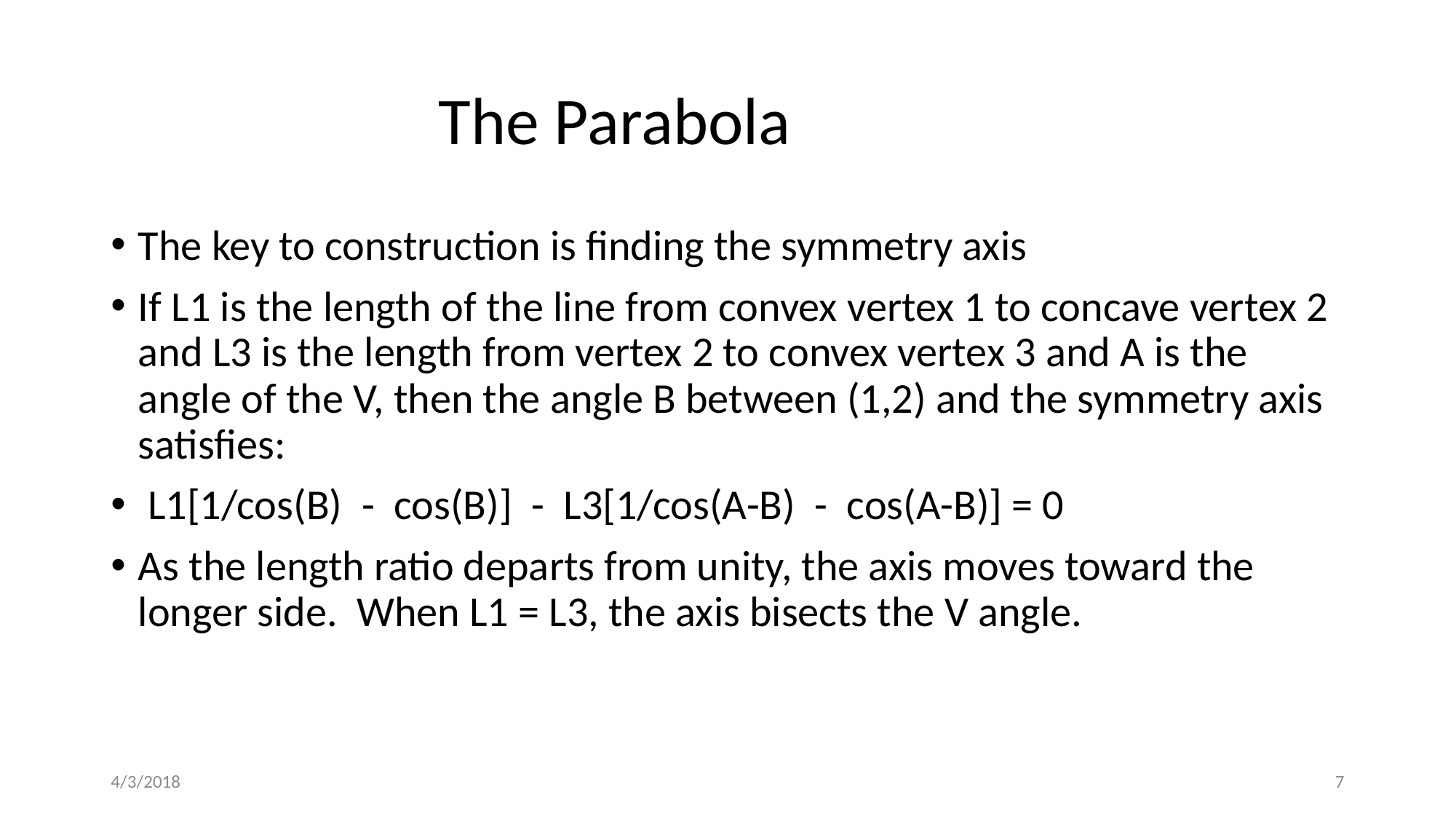

# The Parabola
The key to construction is finding the symmetry axis
If L1 is the length of the line from convex vertex 1 to concave vertex 2 and L3 is the length from vertex 2 to convex vertex 3 and A is the angle of the V, then the angle B between (1,2) and the symmetry axis satisfies:
 L1[1/cos(B)  -  cos(B)]  -  L3[1/cos(A-B)  -  cos(A-B)] = 0
As the length ratio departs from unity, the axis moves toward the longer side.  When L1 = L3, the axis bisects the V angle.
4/3/2018
7